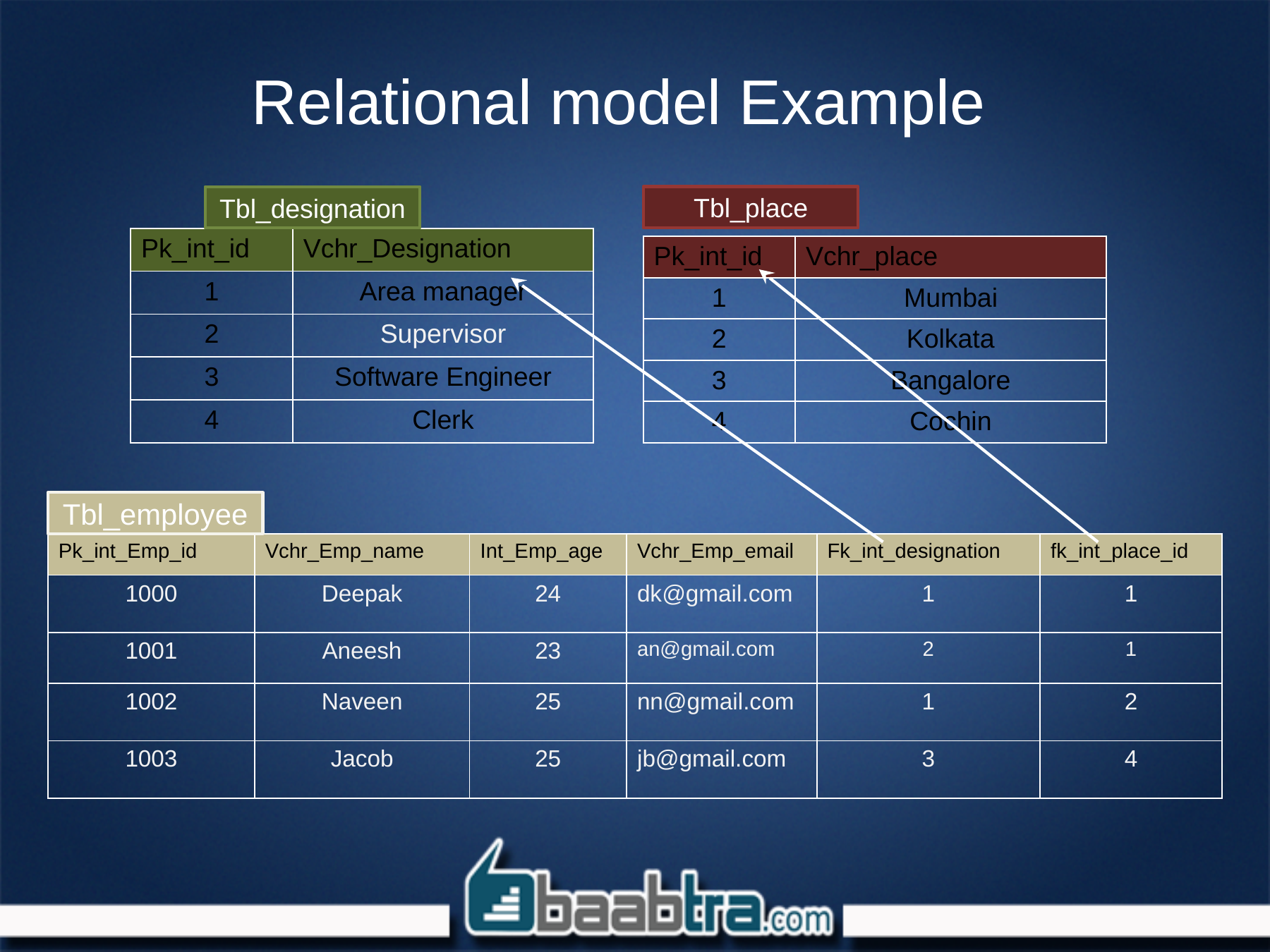

# Relational model Example
Tbl_place
Tbl_designation
| Pk\_int\_id | Vchr\_Designation |
| --- | --- |
| 1 | Area manager |
| 2 | Supervisor |
| 3 | Software Engineer |
| 4 | Clerk |
| Pk\_int\_id | Vchr\_place |
| --- | --- |
| 1 | Mumbai |
| 2 | Kolkata |
| 3 | Bangalore |
| 4 | Cochin |
Tbl_employee
| Pk\_int\_Emp\_id | Vchr\_Emp\_name | Int\_Emp\_age | Vchr\_Emp\_email | Fk\_int\_designation | fk\_int\_place\_id |
| --- | --- | --- | --- | --- | --- |
| 1000 | Deepak | 24 | dk@gmail.com | 1 | 1 |
| 1001 | Aneesh | 23 | an@gmail.com | 2 | 1 |
| 1002 | Naveen | 25 | nn@gmail.com | 1 | 2 |
| 1003 | Jacob | 25 | jb@gmail.com | 3 | 4 |